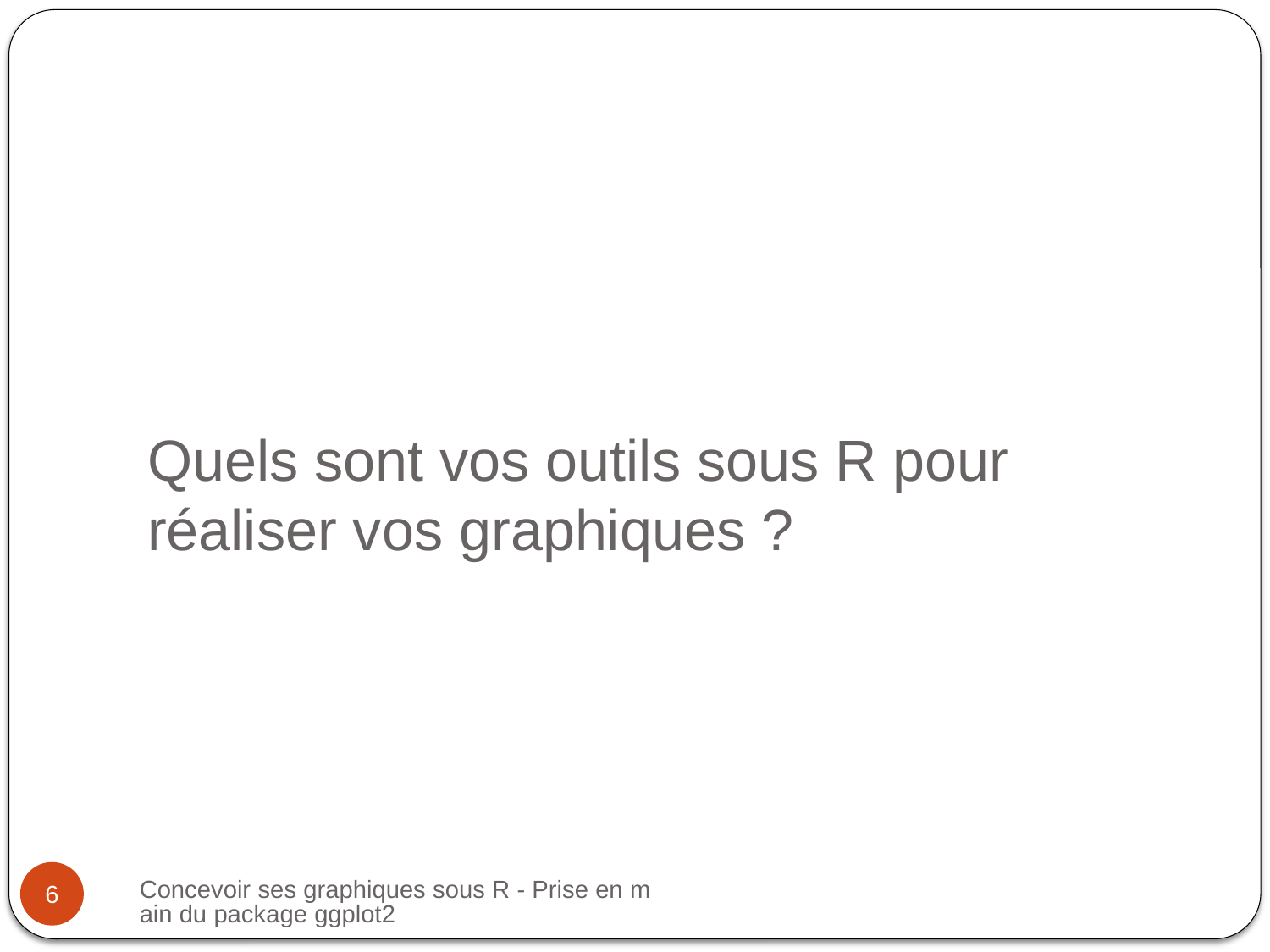

# Quels sont vos outils sous R pour réaliser vos graphiques ?
Concevoir ses graphiques sous R - Prise en main du package ggplot2
6